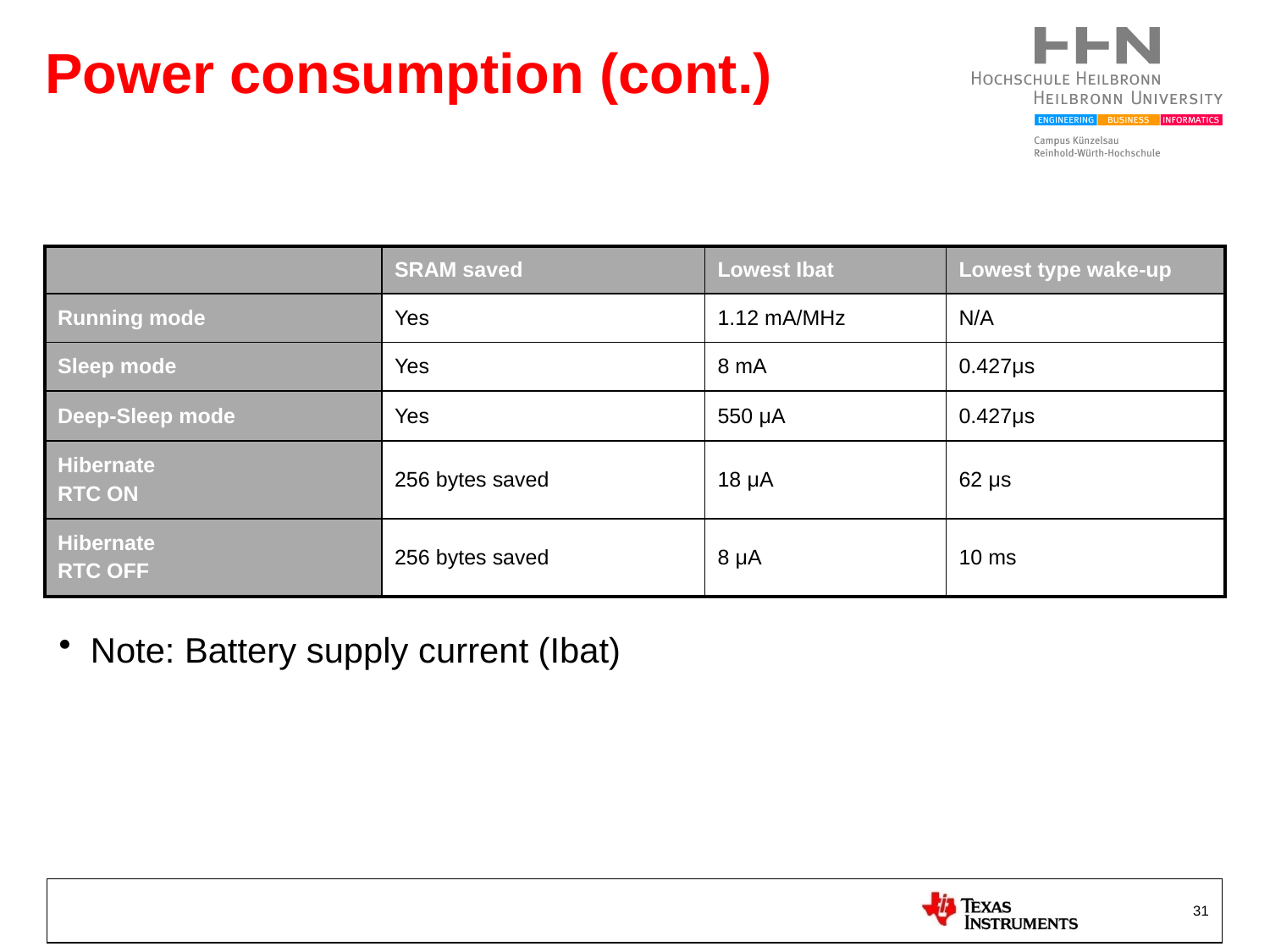

# Power consumption (cont.)

Note: Battery supply current (Ibat)
|  | SRAM saved | Lowest Ibat | Lowest type wake-up |
| --- | --- | --- | --- |
| Running mode | Yes | 1.12 mA/MHz | N/A |
| Sleep mode | Yes | 8 mA | 0.427μs |
| Deep-Sleep mode | Yes | 550 μA | 0.427μs |
| Hibernate RTC ON | 256 bytes saved | 18 μA | 62 μs |
| Hibernate RTC OFF | 256 bytes saved | 8 μA | 10 ms |
31